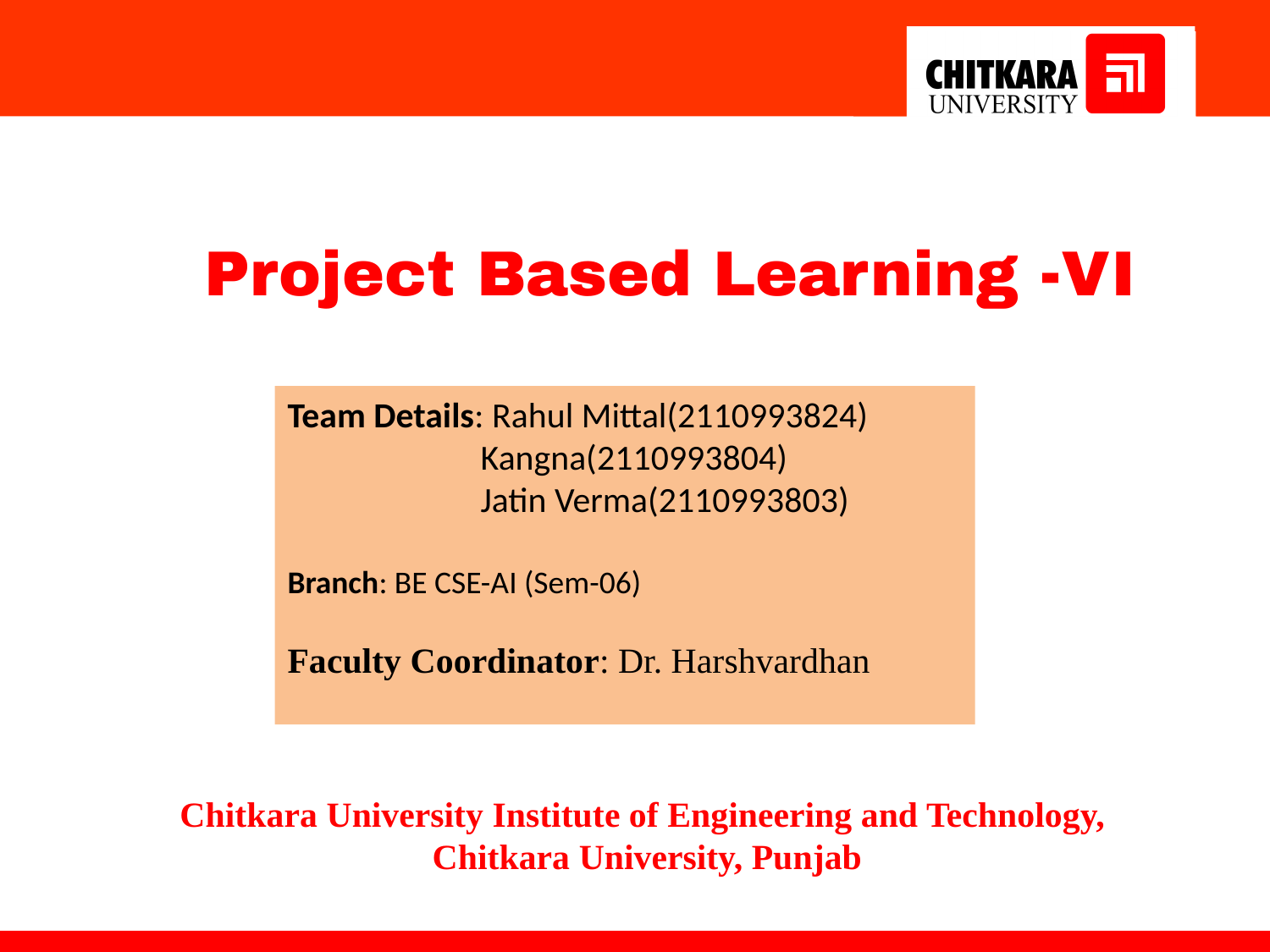

Project Based Learning -VI
Team Details: Rahul Mittal(2110993824)
                        Kangna(2110993804)
                        Jatin Verma(2110993803)

Branch: BE CSE-AI (Sem-06)

Faculty Coordinator: Dr. Harshvardhan

Chitkara University Institute of Engineering and Technology,
Chitkara University, Punjab